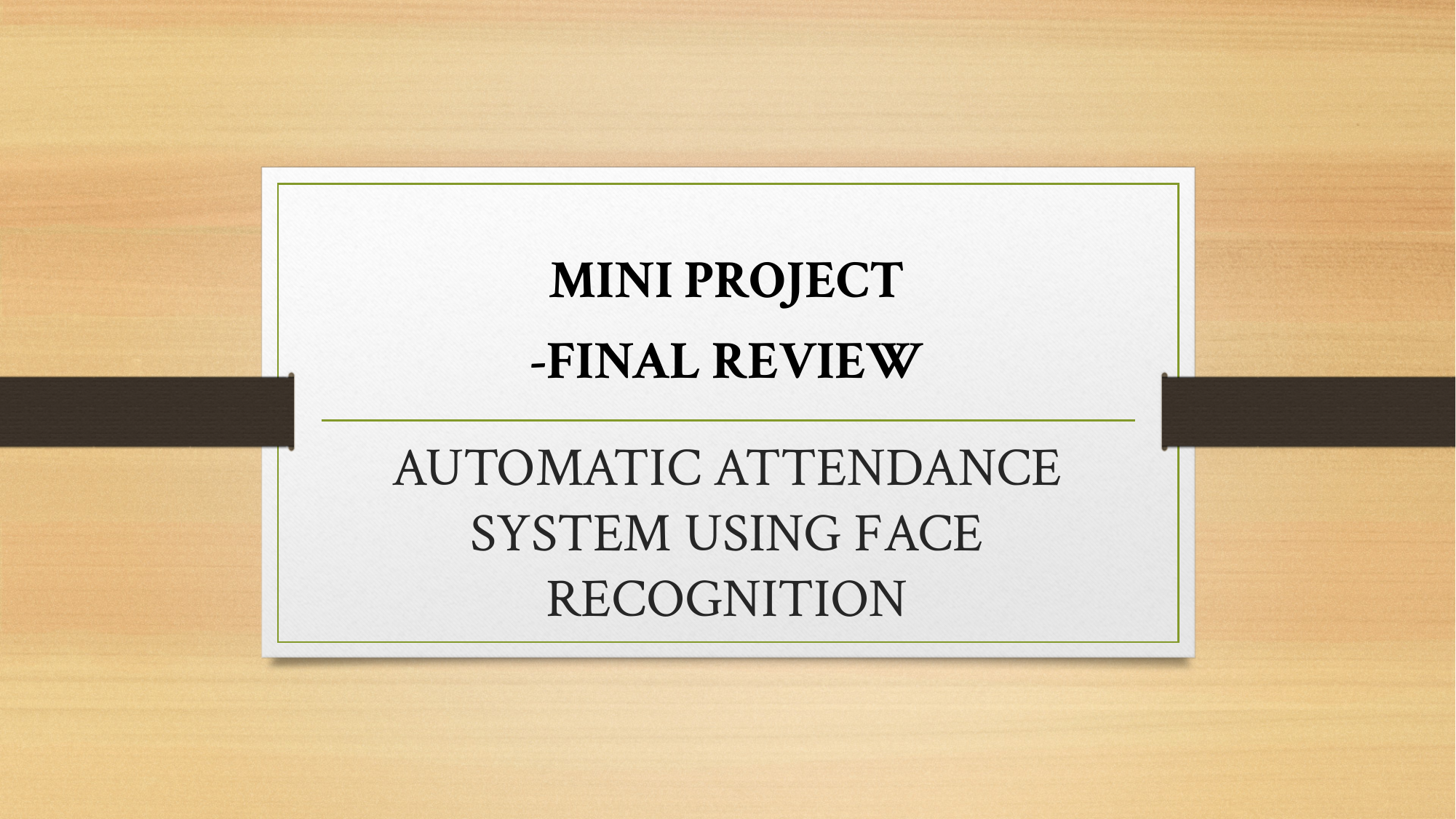

MINI PROJECT
-FINAL REVIEW
# AUTOMATIC ATTENDANCE SYSTEM USING FACE RECOGNITION